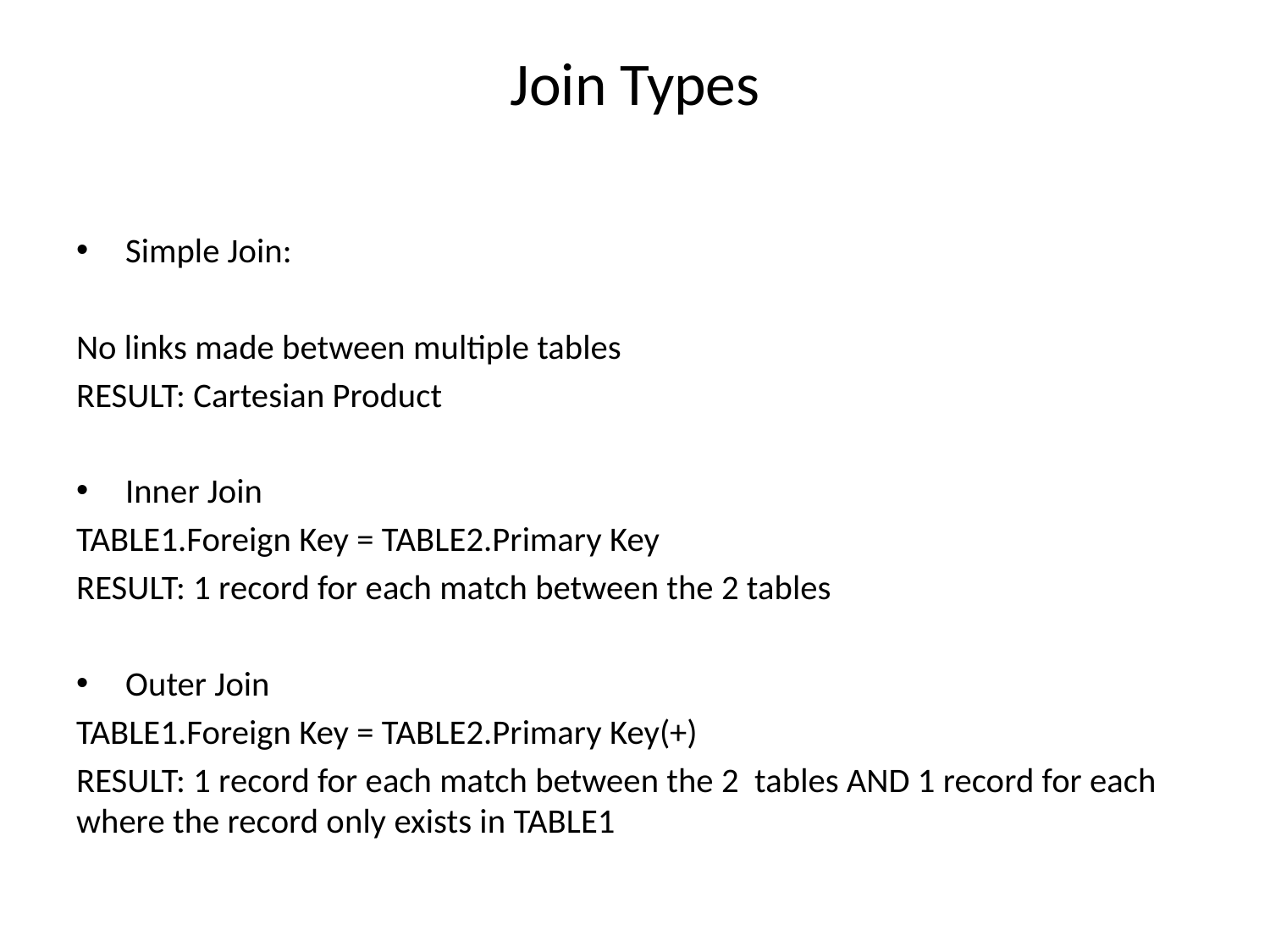

# Join Types
 Simple Join:

No links made between multiple tables
RESULT: Cartesian Product

 Inner Join
TABLE1.Foreign Key = TABLE2.Primary Key
RESULT: 1 record for each match between the 2 tables

 Outer Join
TABLE1.Foreign Key = TABLE2.Primary Key(+)
RESULT: 1 record for each match between the 2  tables AND 1 record for each where the record only exists in TABLE1